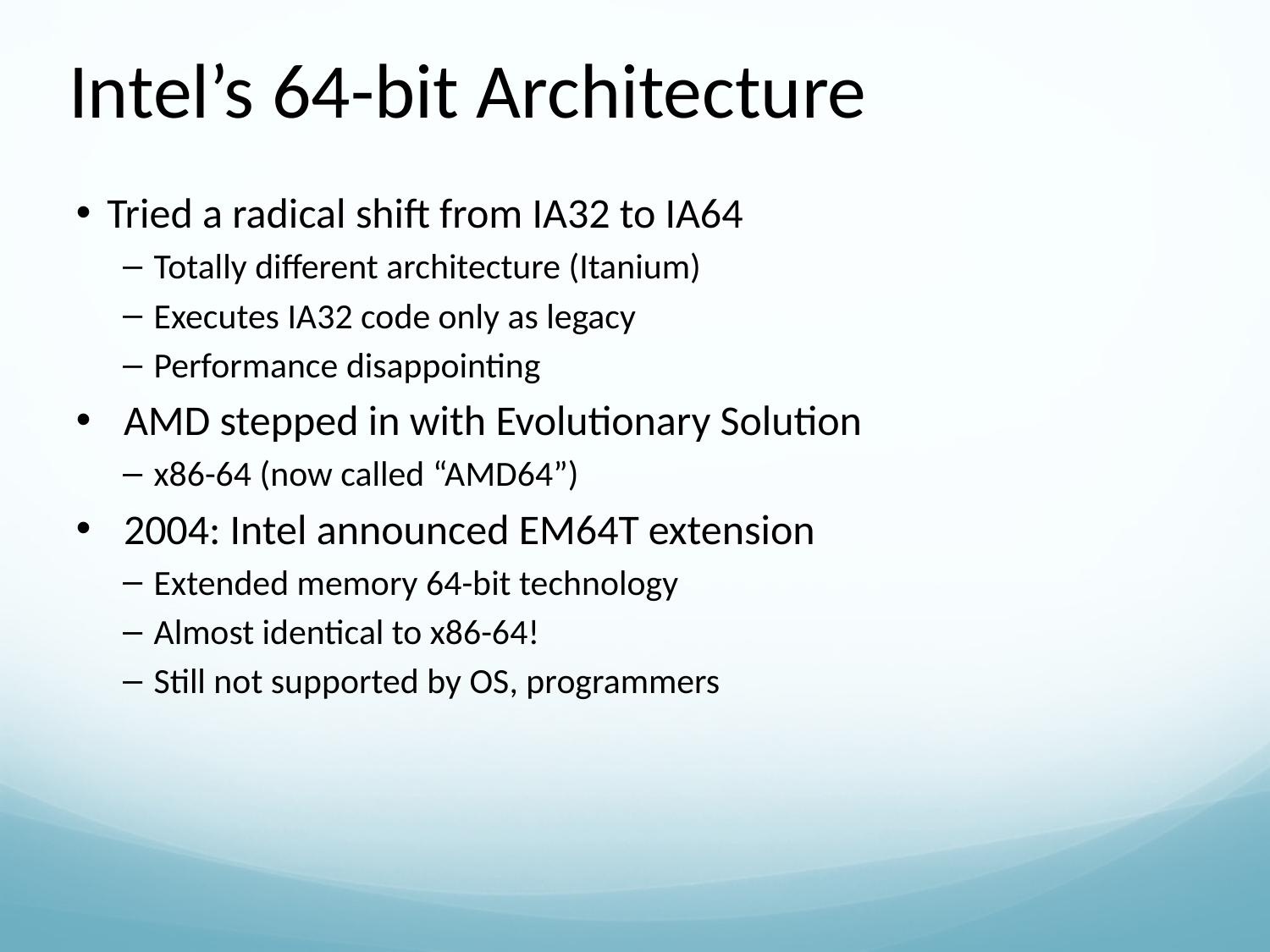

Intel’s 64-bit Architecture
Tried a radical shift from IA32 to IA64
Totally different architecture (Itanium)
Executes IA32 code only as legacy
Performance disappointing
AMD stepped in with Evolutionary Solution
x86-64 (now called “AMD64”)
2004: Intel announced EM64T extension
Extended memory 64-bit technology
Almost identical to x86-64!
Still not supported by OS, programmers